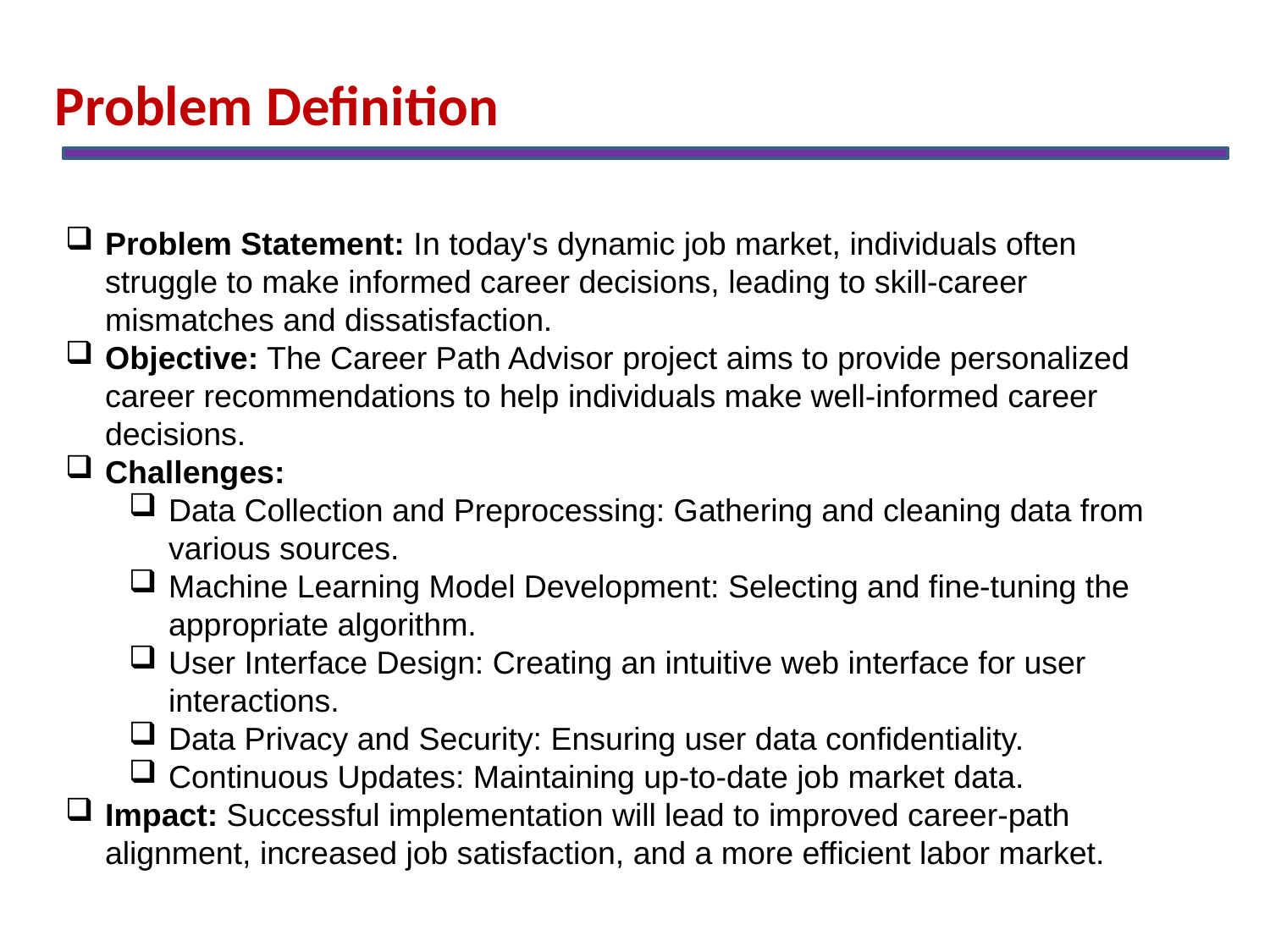

Problem Definition

Problem Statement: In today's dynamic job market, individuals often struggle to make informed career decisions, leading to skill-career mismatches and dissatisfaction.
Objective: The Career Path Advisor project aims to provide personalized career recommendations to help individuals make well-informed career decisions.
Challenges:
Data Collection and Preprocessing: Gathering and cleaning data from various sources.
Machine Learning Model Development: Selecting and fine-tuning the appropriate algorithm.
User Interface Design: Creating an intuitive web interface for user interactions.
Data Privacy and Security: Ensuring user data confidentiality.
Continuous Updates: Maintaining up-to-date job market data.
Impact: Successful implementation will lead to improved career-path alignment, increased job satisfaction, and a more efficient labor market.